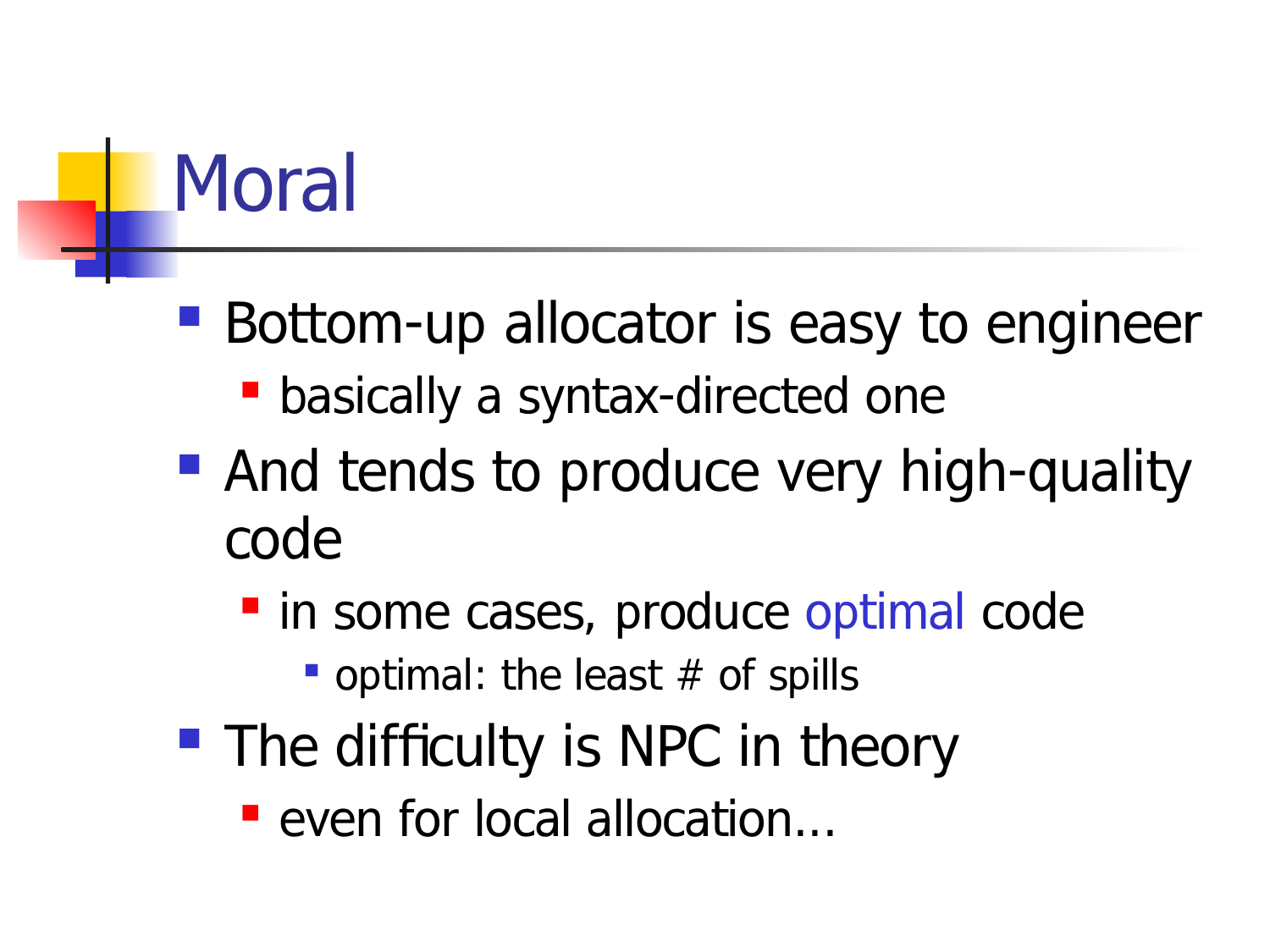

# Moral
Bottom-up allocator is easy to engineer
basically a syntax-directed one
And tends to produce very high-quality code
in some cases, produce optimal code
optimal: the least # of spills
The difficulty is NPC in theory
even for local allocation...